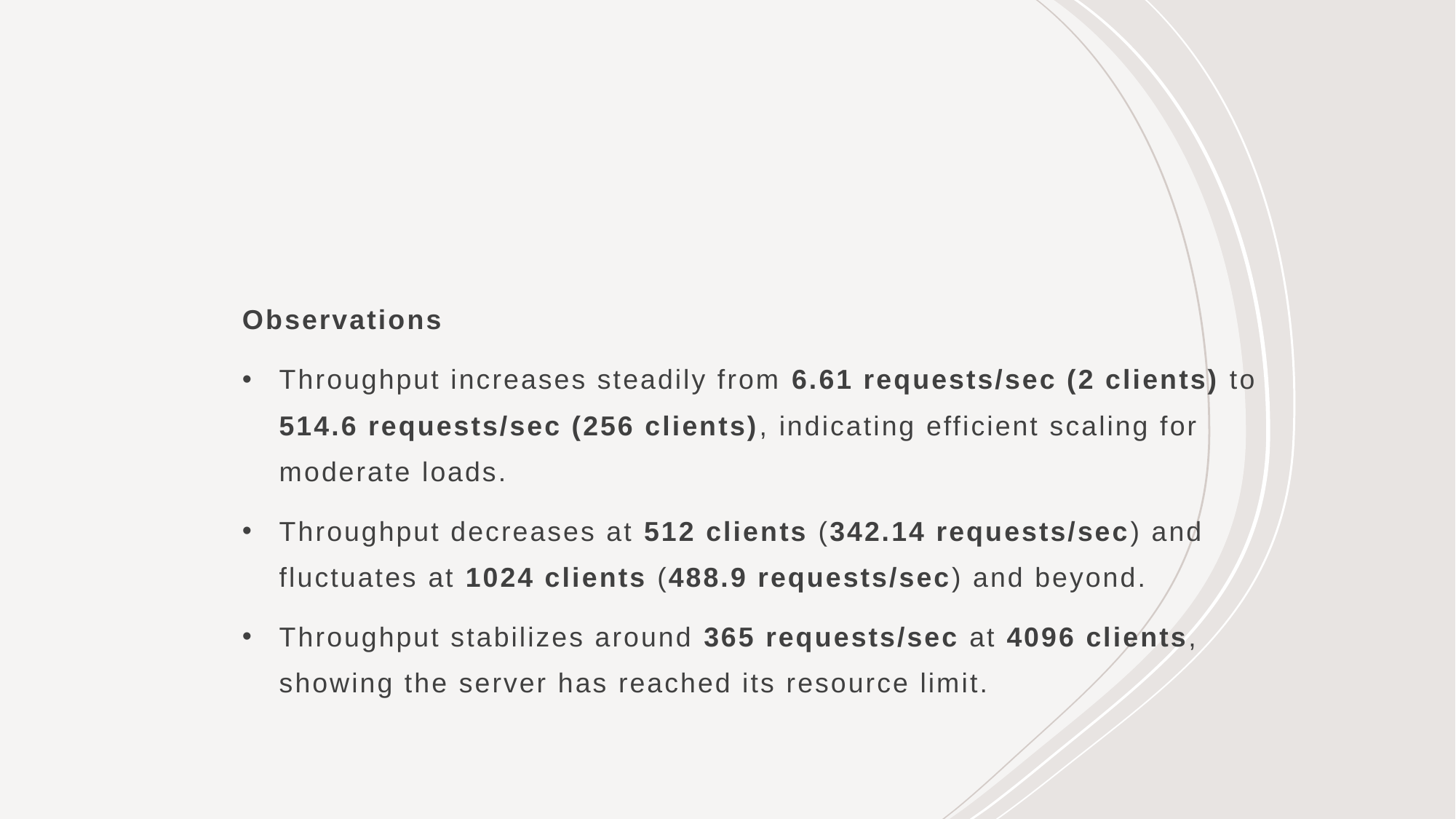

Observations
Throughput increases steadily from 6.61 requests/sec (2 clients) to 514.6 requests/sec (256 clients), indicating efficient scaling for moderate loads.
Throughput decreases at 512 clients (342.14 requests/sec) and fluctuates at 1024 clients (488.9 requests/sec) and beyond.
Throughput stabilizes around 365 requests/sec at 4096 clients, showing the server has reached its resource limit.